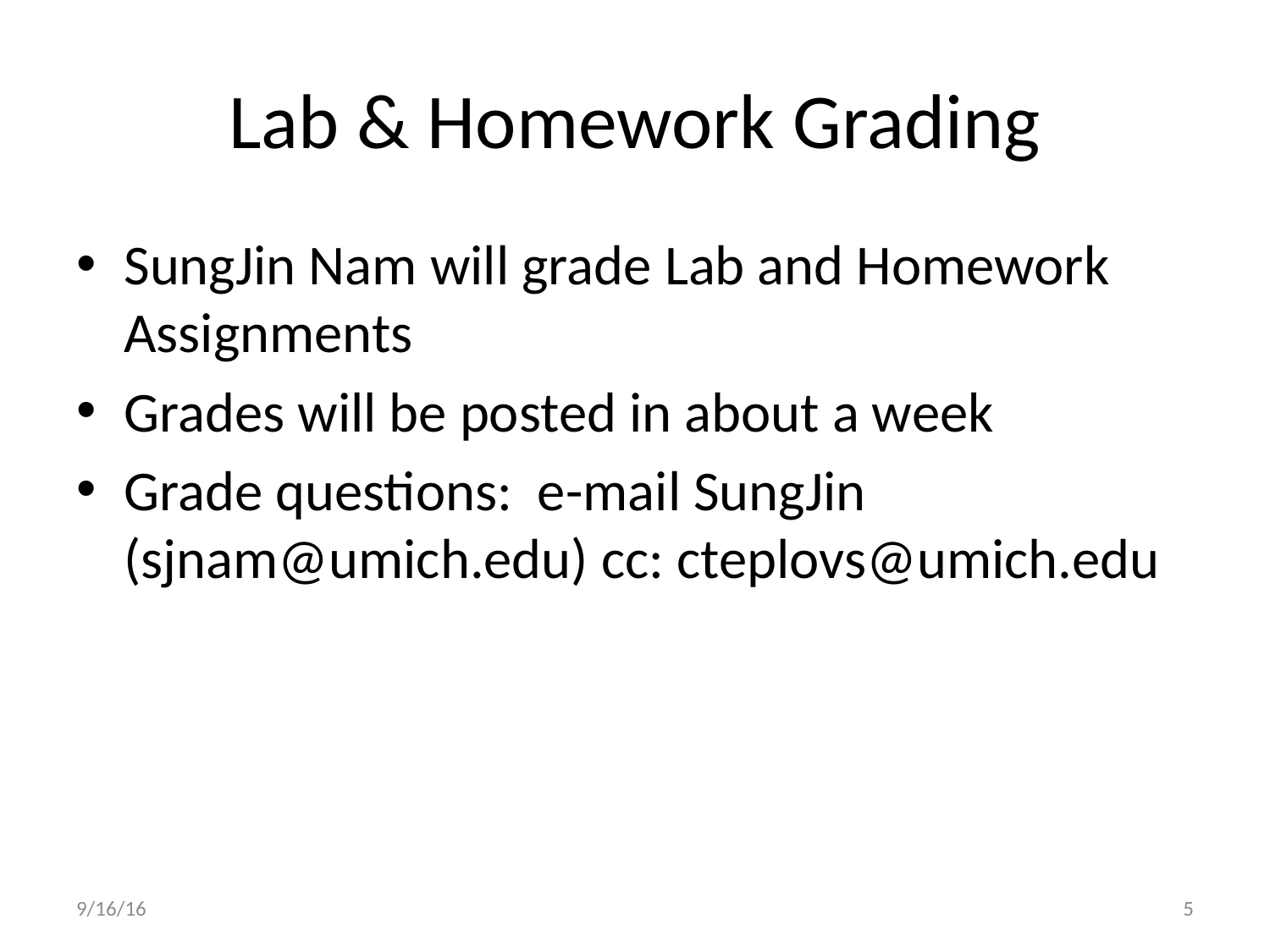

# Lab & Homework Grading
SungJin Nam will grade Lab and Homework Assignments
Grades will be posted in about a week
Grade questions:  e-mail SungJin (sjnam@umich.edu) cc: cteplovs@umich.edu
9/16/16
5